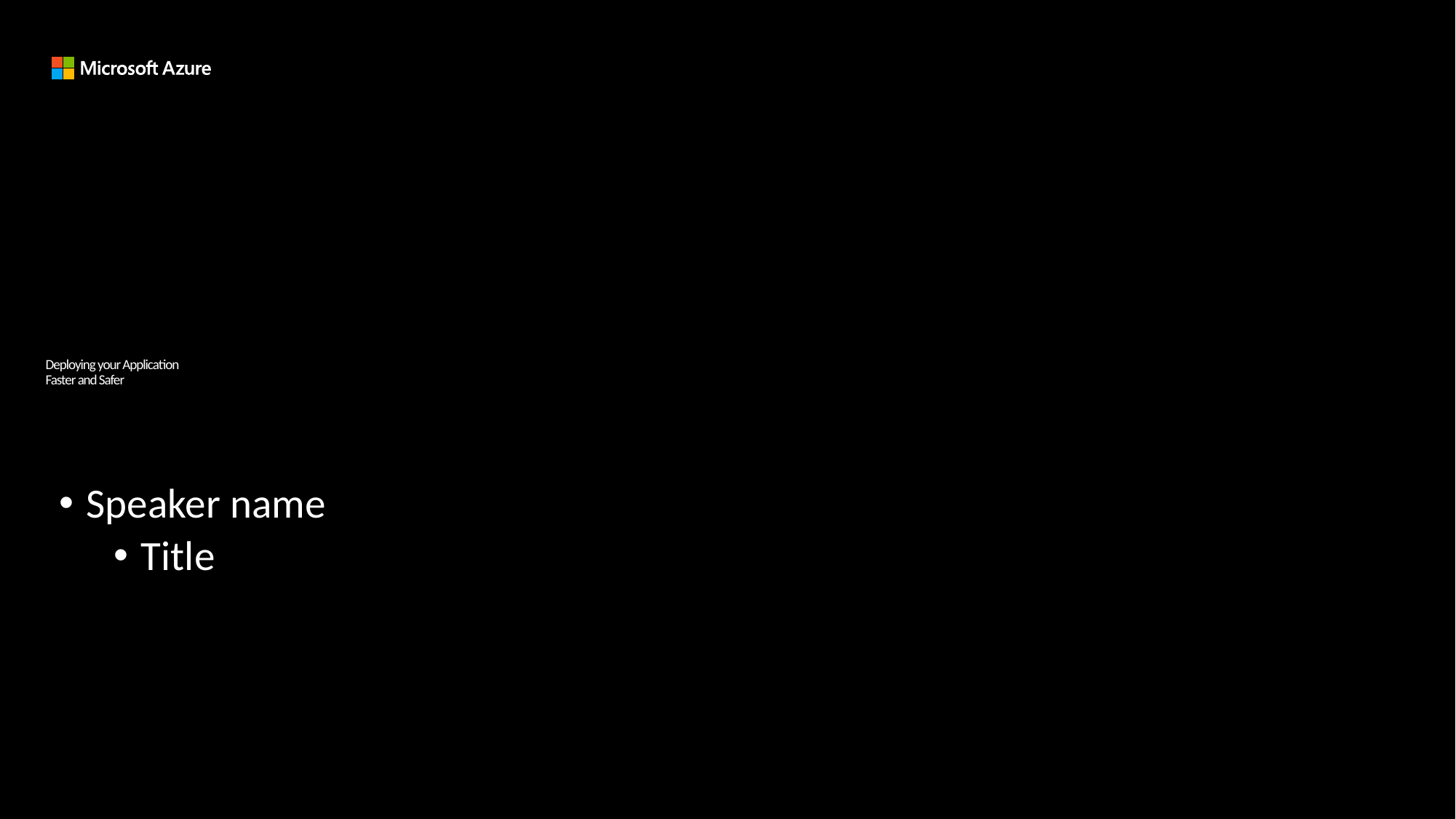

# Deploying your Application Faster and Safer
Speaker name
Title